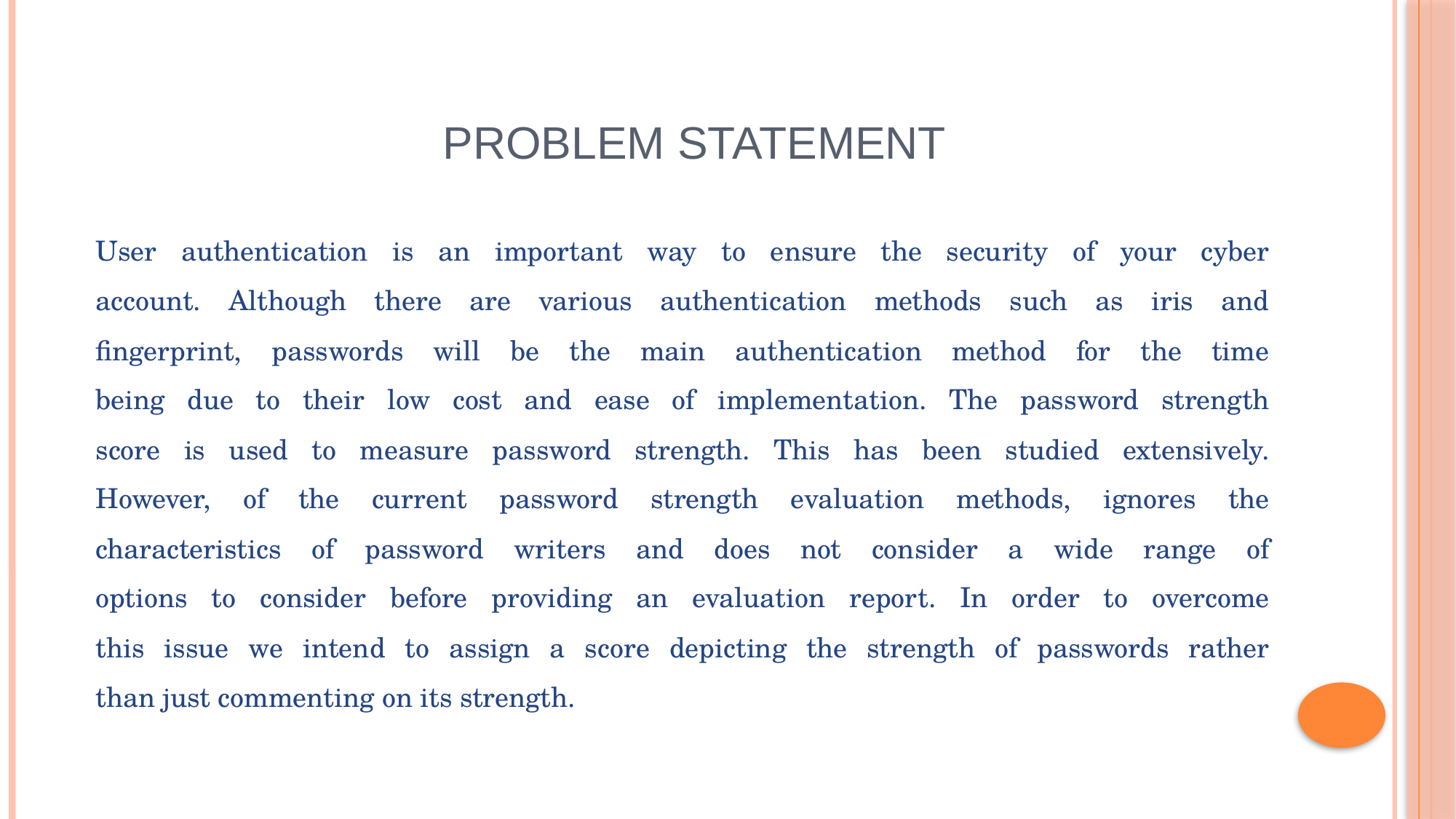

# Problem Statement
User authentication is an important way to ensure the security of your cyber
account. Although there are various authentication methods such as iris and
fingerprint, passwords will be the main authentication method for the time
being due to their low cost and ease of implementation. The password strength
score is used to measure password strength. This has been studied extensively.
However, of the current password strength evaluation methods, ignores the
characteristics of password writers and does not consider a wide range of
options to consider before providing an evaluation report. In order to overcome
this issue we intend to assign a score depicting the strength of passwords rather
than just commenting on its strength.